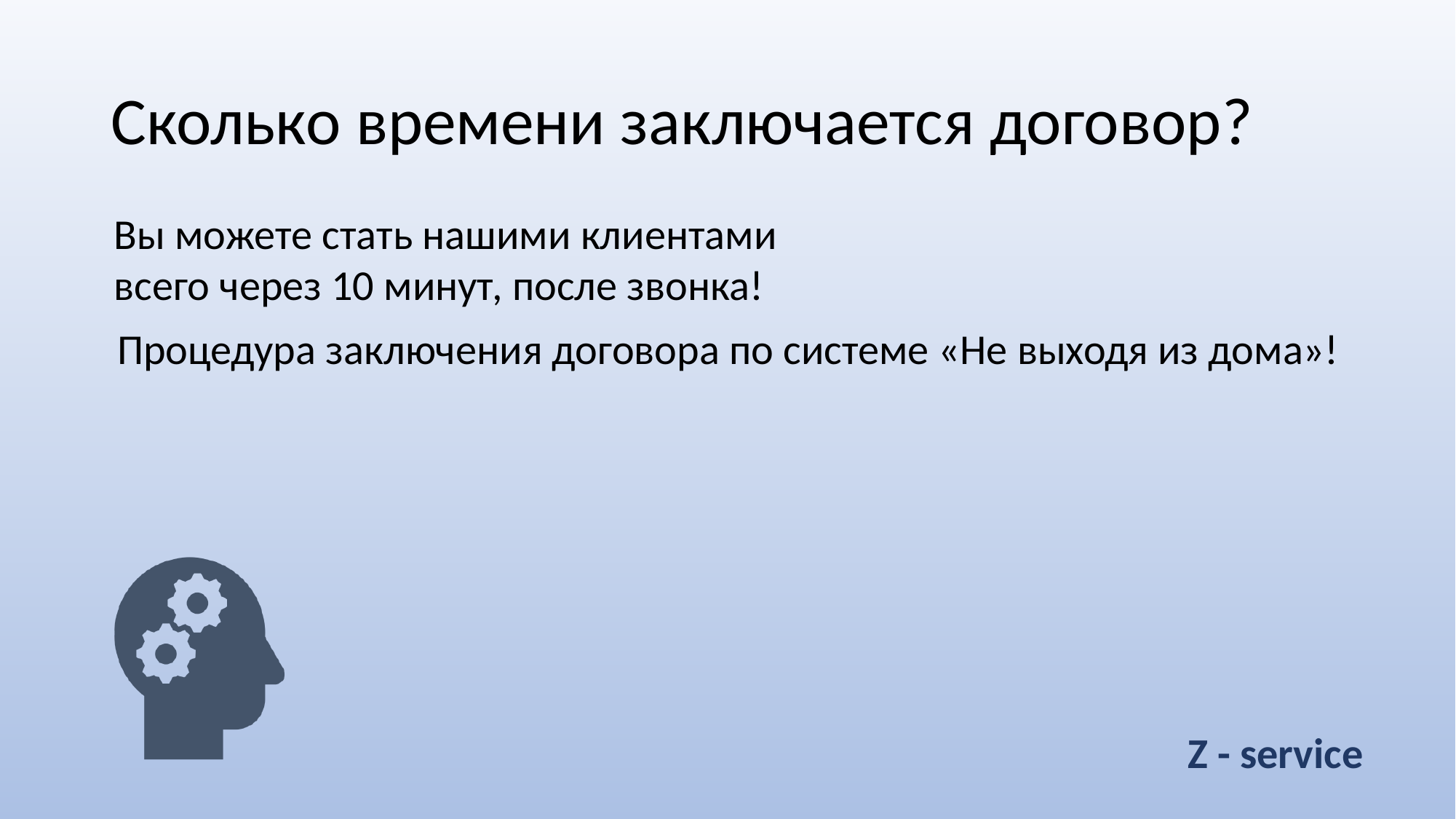

# Сколько времени заключается договор?
Вы можете стать нашими клиентами
всего через 10 минут, после звонка!
Процедура заключения договора по системе «Не выходя из дома»!